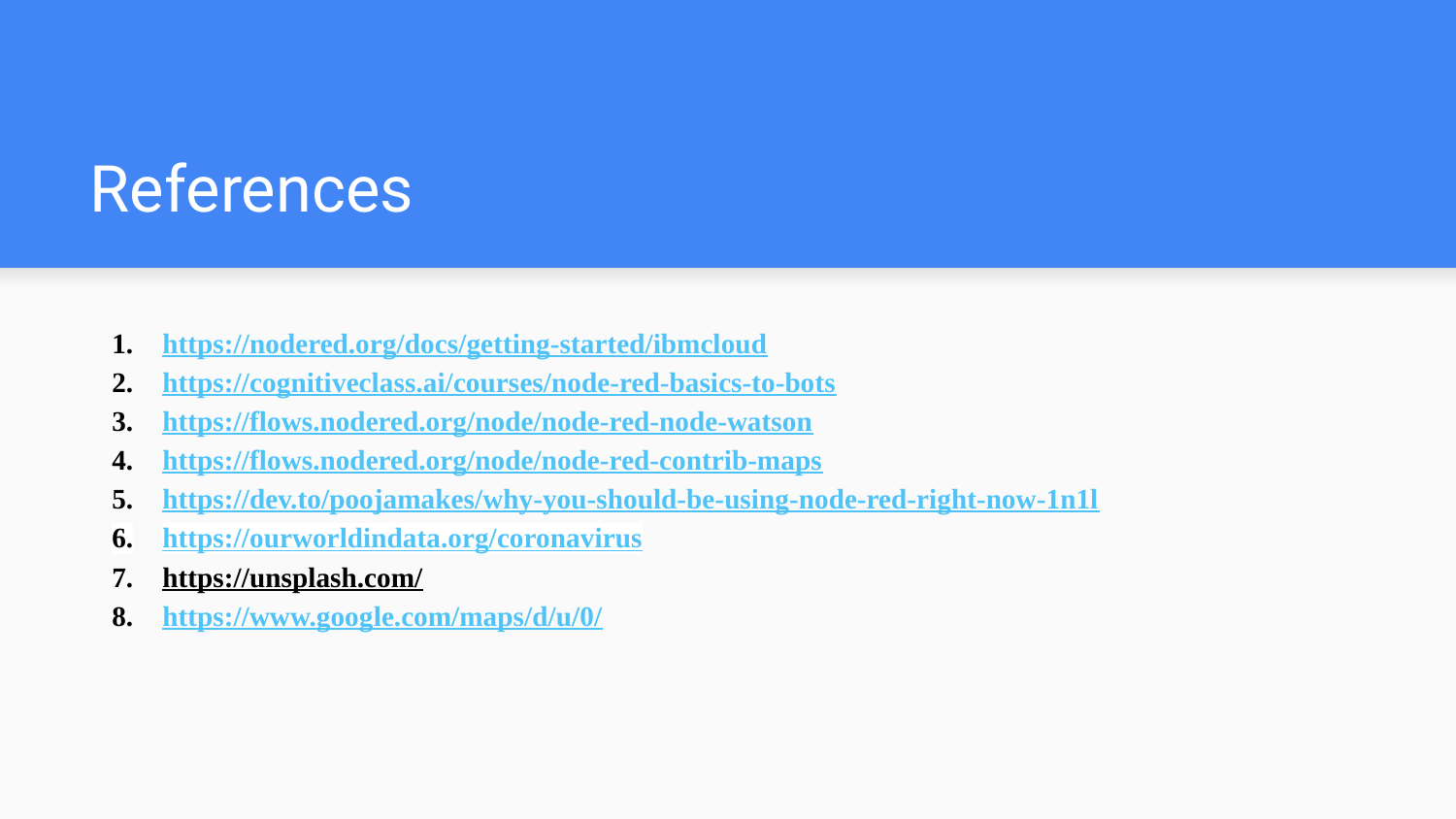

# References
https://nodered.org/docs/getting-started/ibmcloud
https://cognitiveclass.ai/courses/node-red-basics-to-bots
https://flows.nodered.org/node/node-red-node-watson
https://flows.nodered.org/node/node-red-contrib-maps
https://dev.to/poojamakes/why-you-should-be-using-node-red-right-now-1n1l
https://ourworldindata.org/coronavirus
https://unsplash.com/
https://www.google.com/maps/d/u/0/